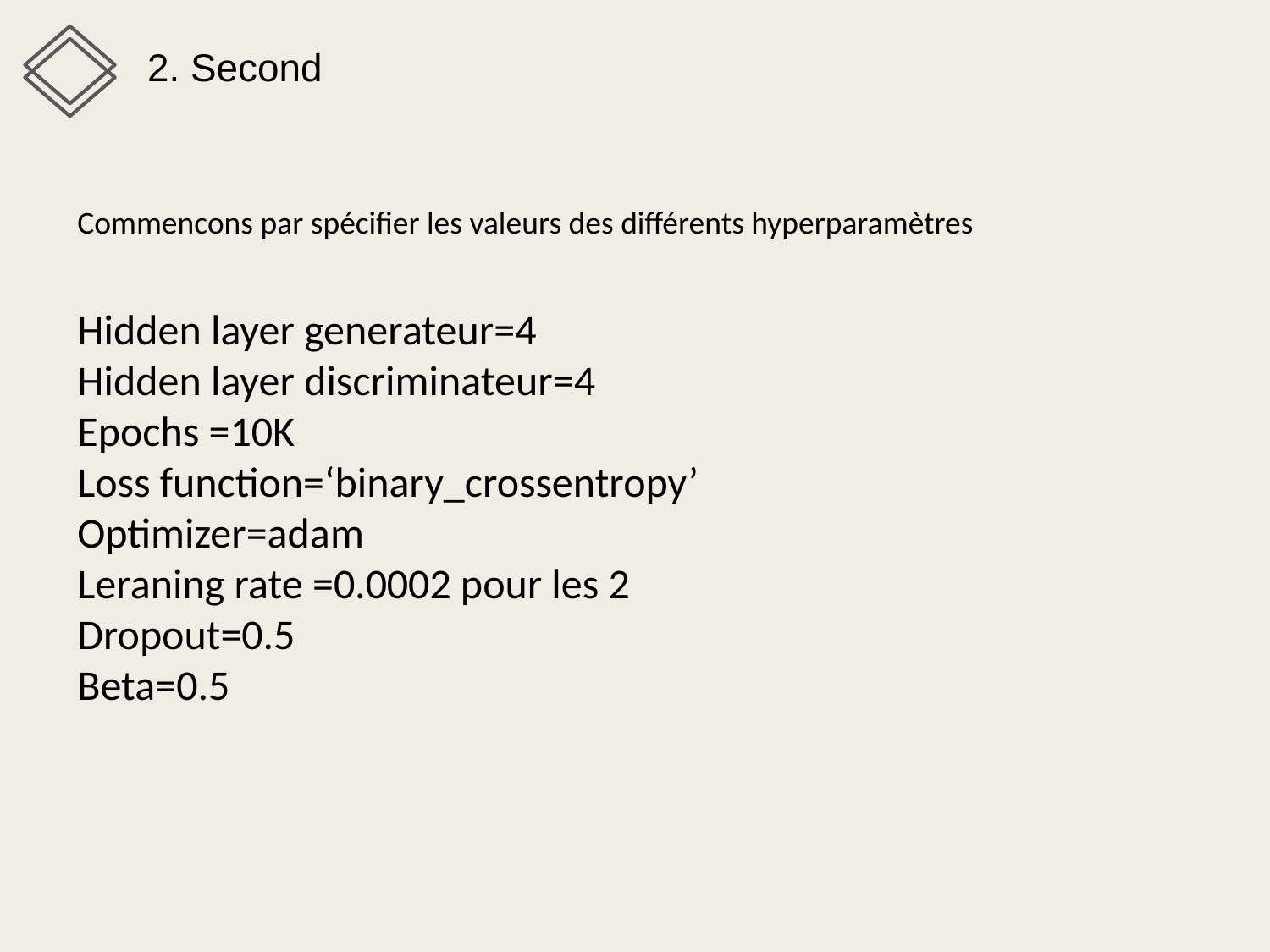

2. Second
Commencons par spécifier les valeurs des différents hyperparamètres

Hidden layer generateur=4
Hidden layer discriminateur=4
Epochs =10K
Loss function=‘binary_crossentropy’
Optimizer=adam
Leraning rate =0.0002 pour les 2
Dropout=0.5
Beta=0.5